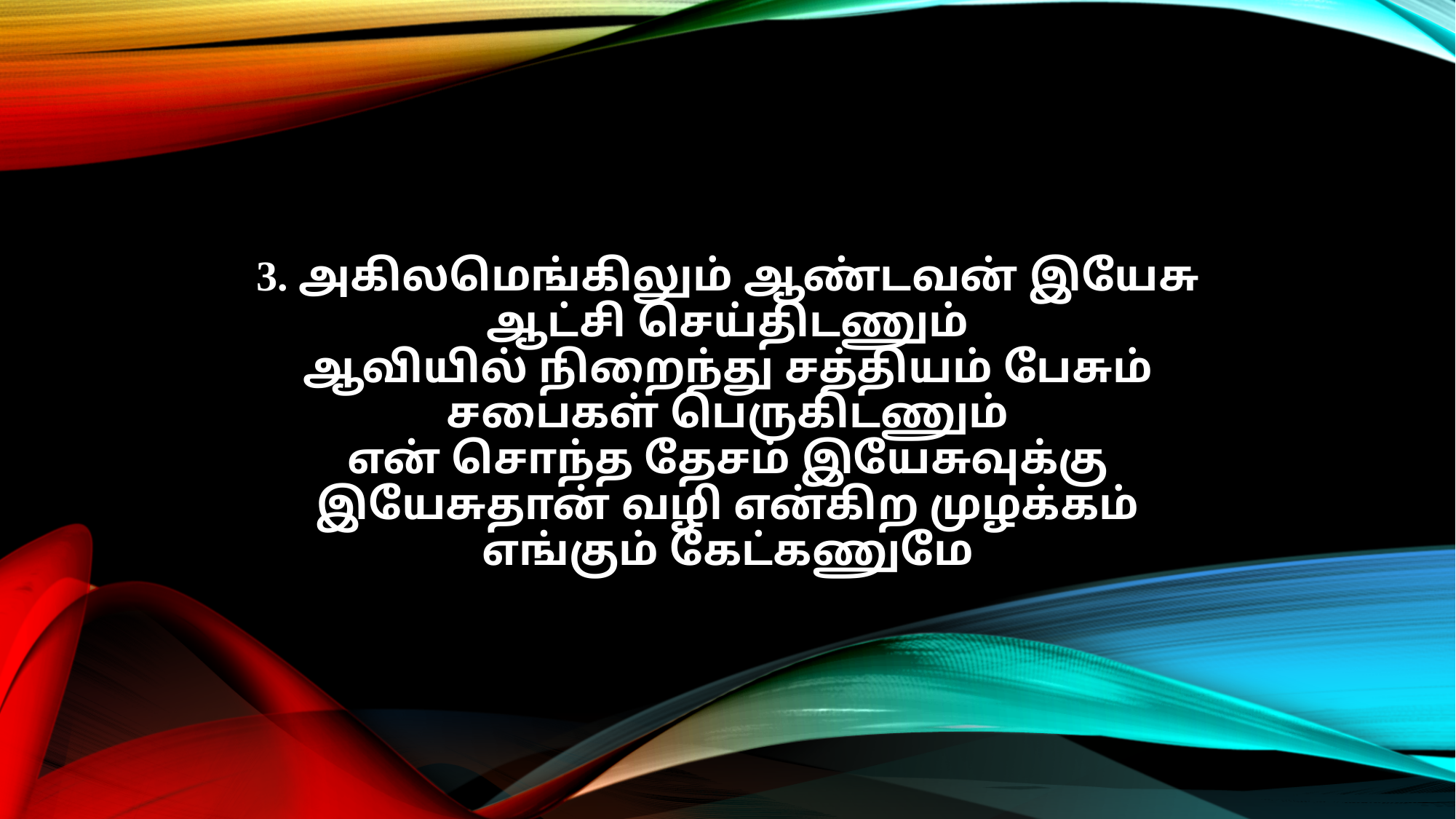

3. அகிலமெங்கிலும் ஆண்டவன் இயேசு
ஆட்சி செய்திடணும்
ஆவியில் நிறைந்து சத்தியம் பேசும்
சபைகள் பெருகிடணும்
என் சொந்த தேசம் இயேசுவுக்கு
இயேசுதான் வழி என்கிற முழக்கம்
எங்கும் கேட்கணுமே